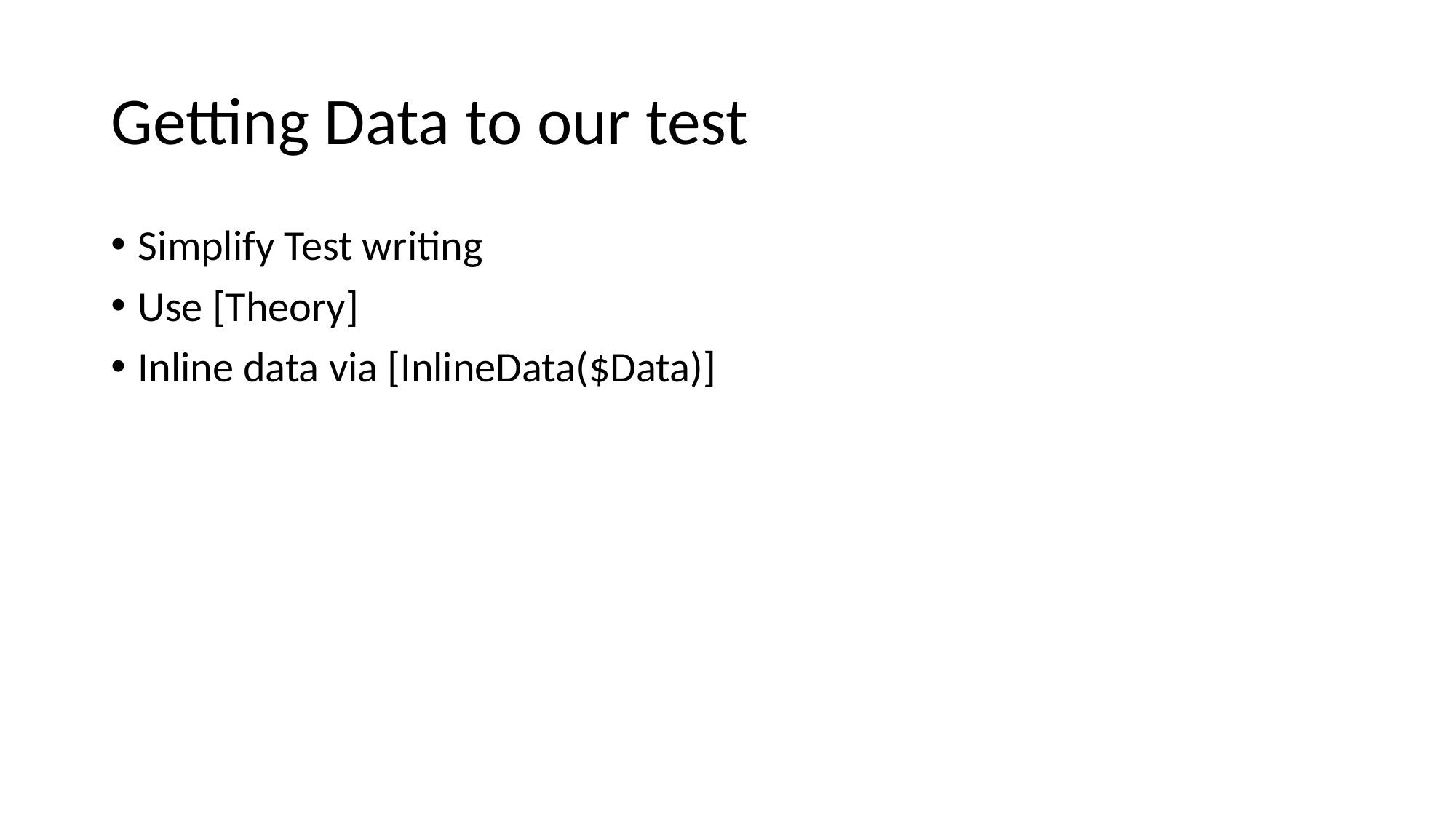

# Getting Data to our test
Simplify Test writing
Use [Theory]
Inline data via [InlineData($Data)]